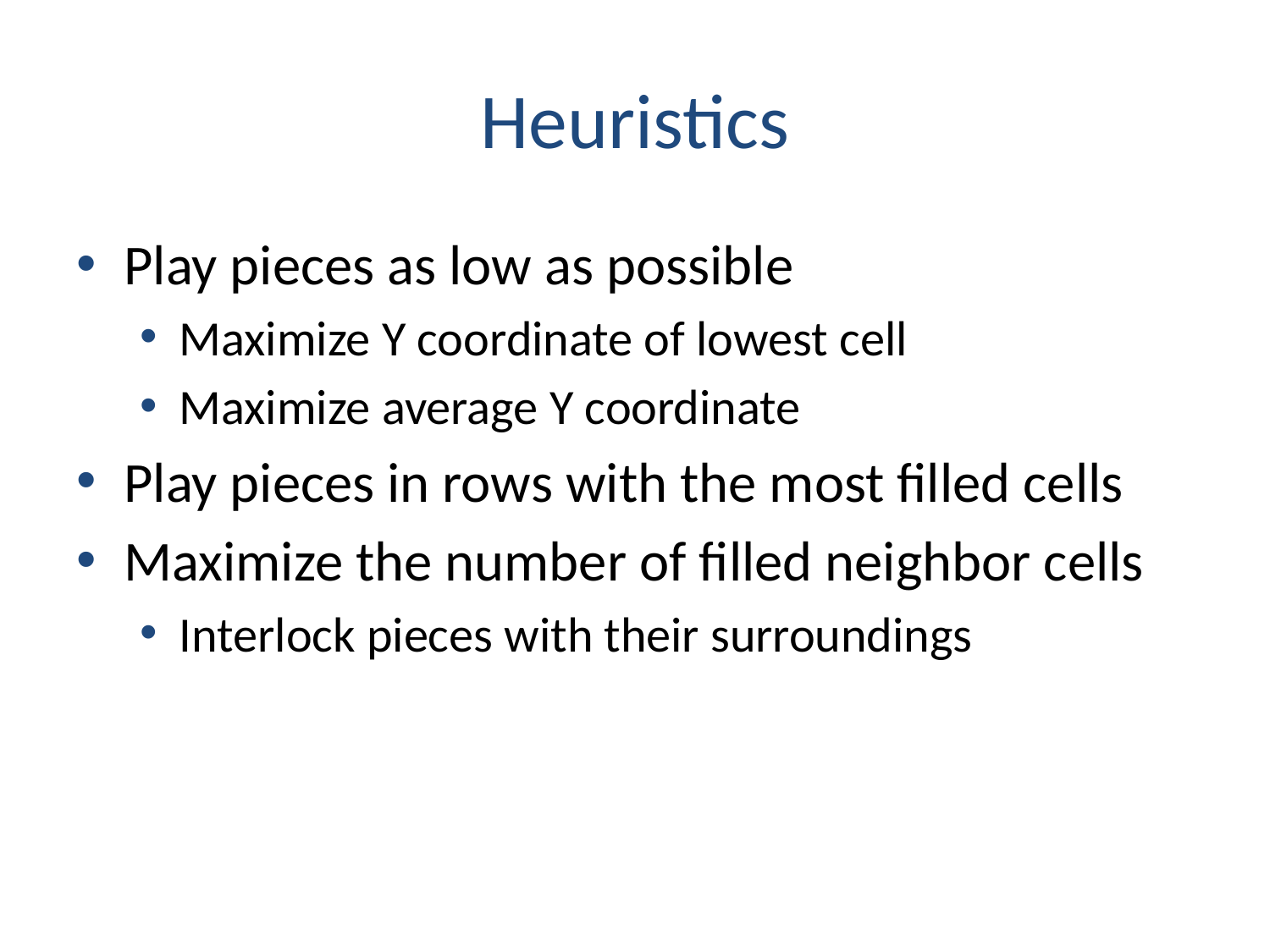

# Heuristics
Play pieces as low as possible
Maximize Y coordinate of lowest cell
Maximize average Y coordinate
Play pieces in rows with the most filled cells
Maximize the number of filled neighbor cells
Interlock pieces with their surroundings